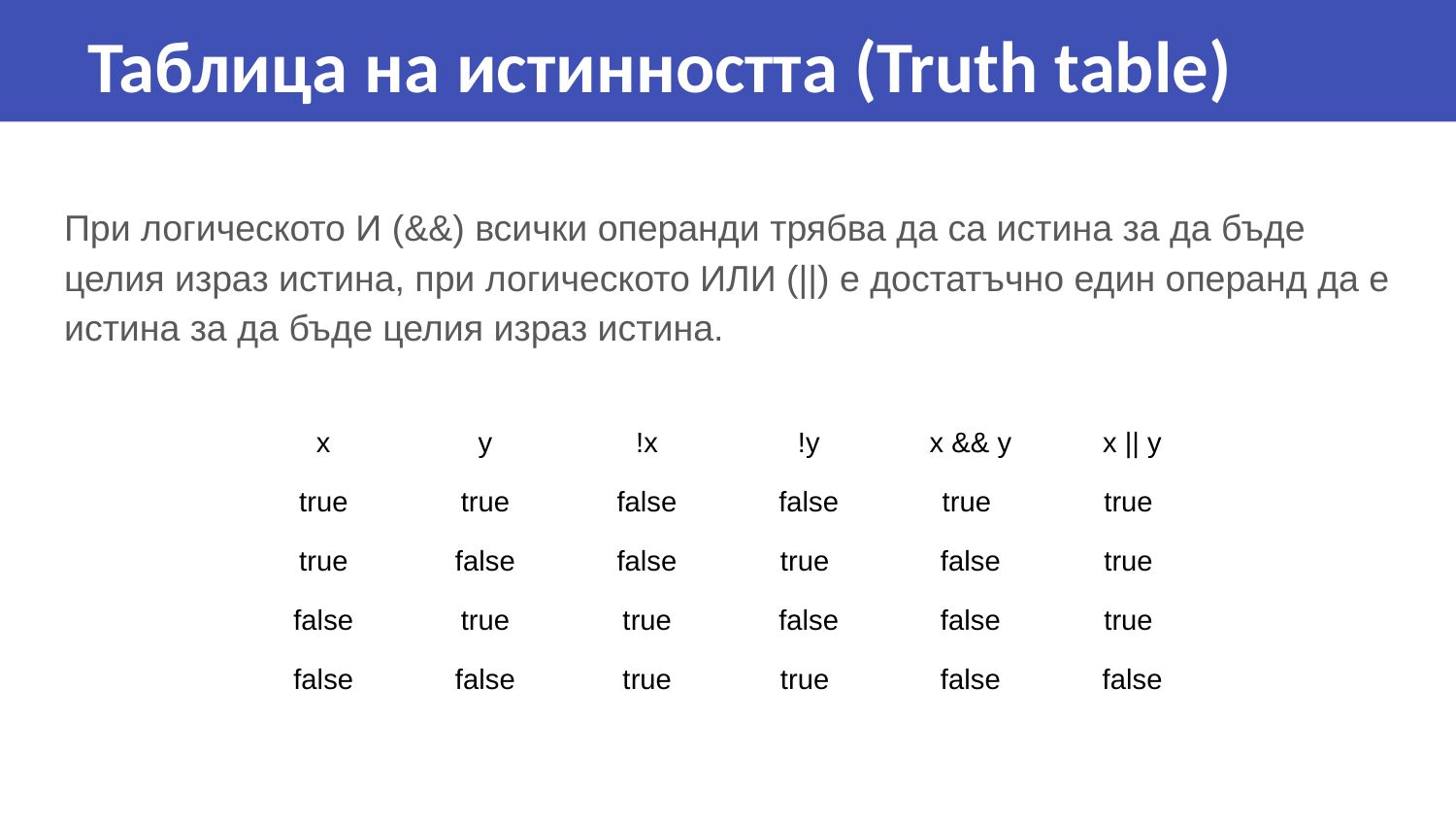

Таблица на истинността (Truth table)
При логическото И (&&) всички операнди трябва да са истина за да бъде целия израз истина, при логическото ИЛИ (||) е достатъчно един операнд да е истина за да бъде целия израз истина.
| x | y | !x | !y | x && y | x || y |
| --- | --- | --- | --- | --- | --- |
| true | true | false | false | true | true |
| true | false | false | true | false | true |
| false | true | true | false | false | true |
| false | false | true | true | false | false |